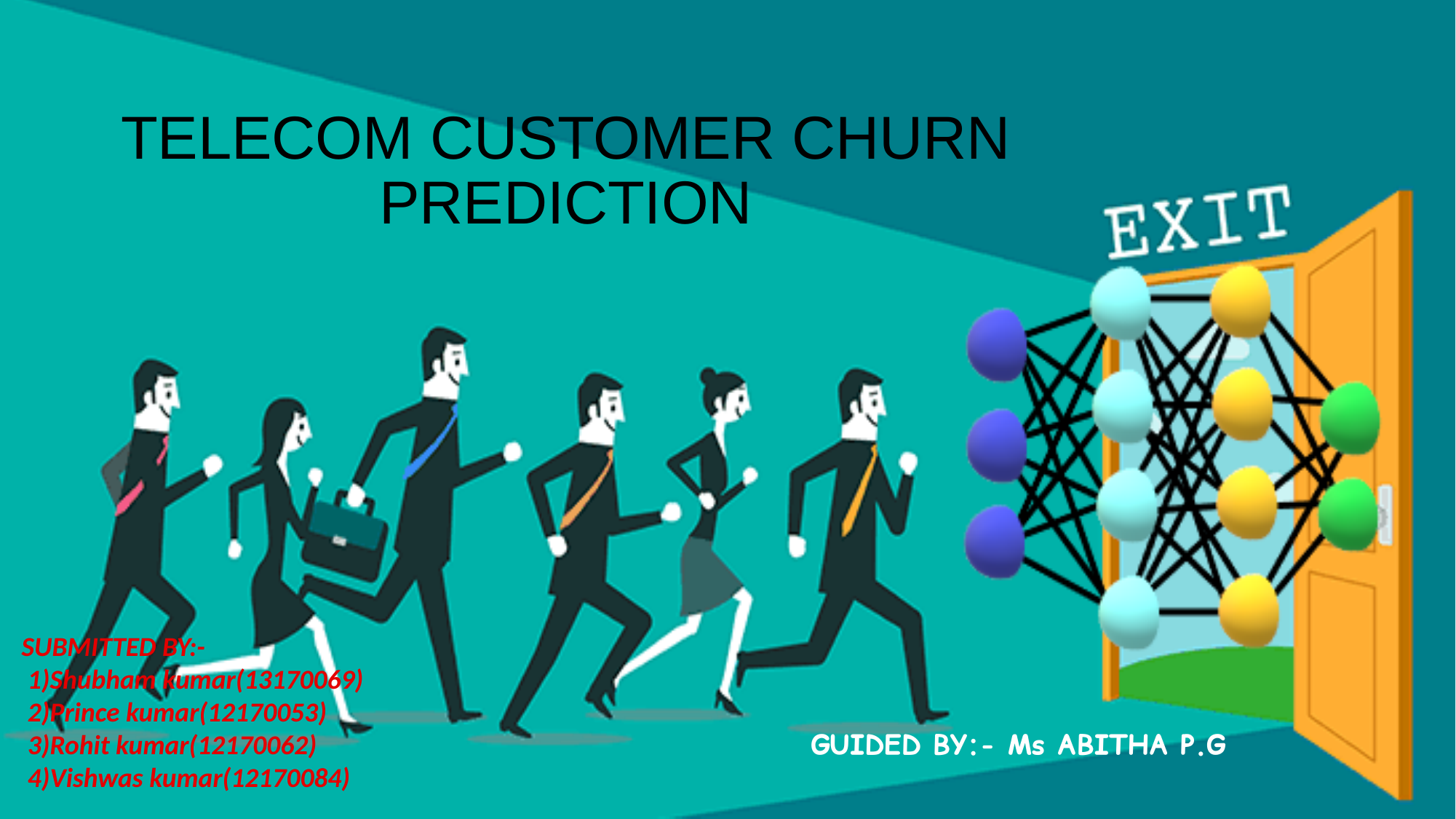

# TELECOM CUSTOMER CHURN PREDICTION
SUBMITTED BY:-
1)Shubham kumar(13170069)
2)Prince kumar(12170053)
3)Rohit kumar(12170062)
4)Vishwas kumar(12170084)
GUIDED BY:- Ms ABITHA P.G